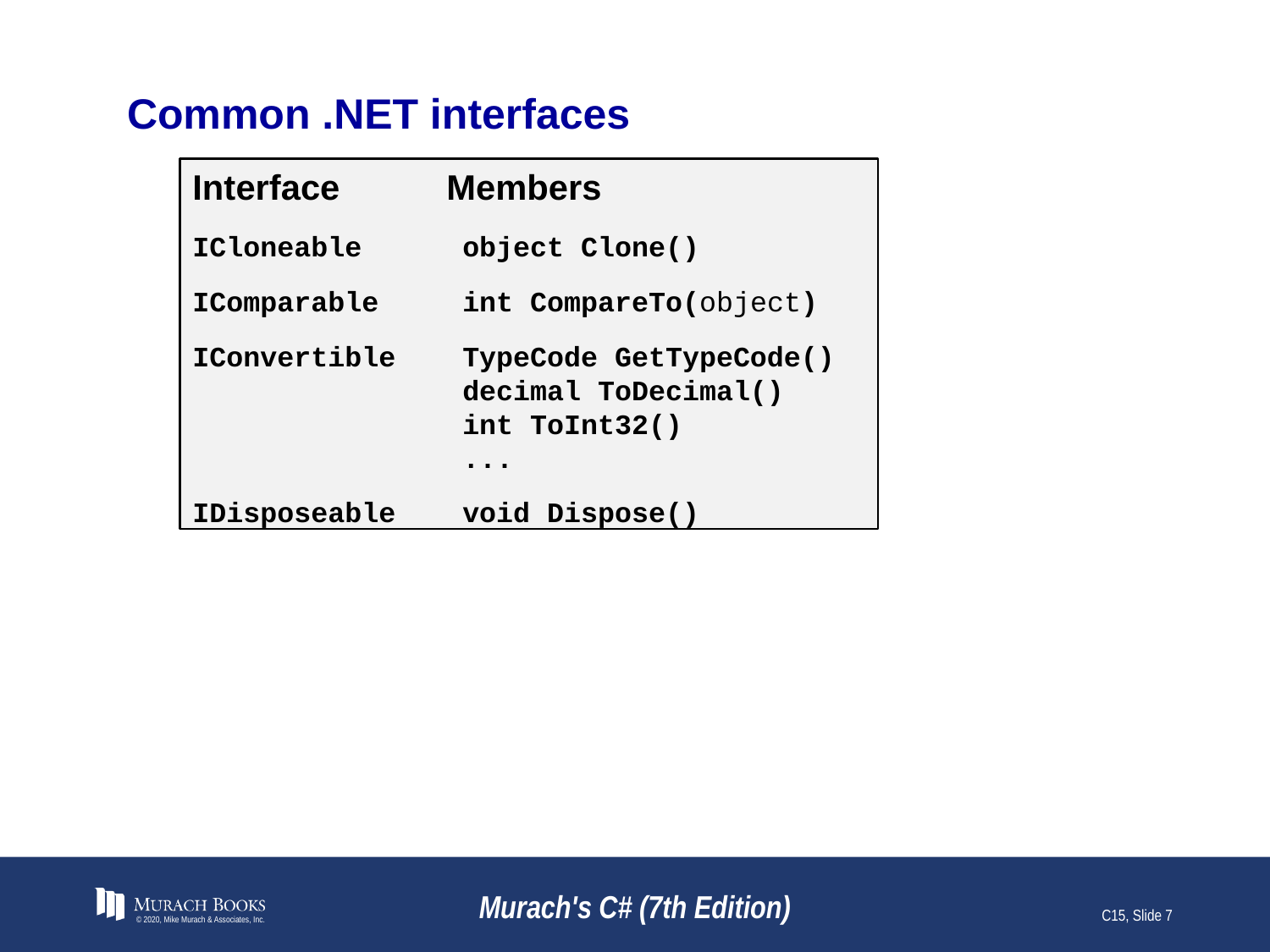

# Common .NET interfaces
Interface	Members
ICloneable	object Clone()
IComparable	int CompareTo(object)
IConvertible	TypeCode GetTypeCode()
decimal ToDecimal()
int ToInt32()
...
IDisposeable	void Dispose()

© 2020, Mike Murach & Associates, Inc.
Murach's C# (7th Edition)

C15, Slide 7